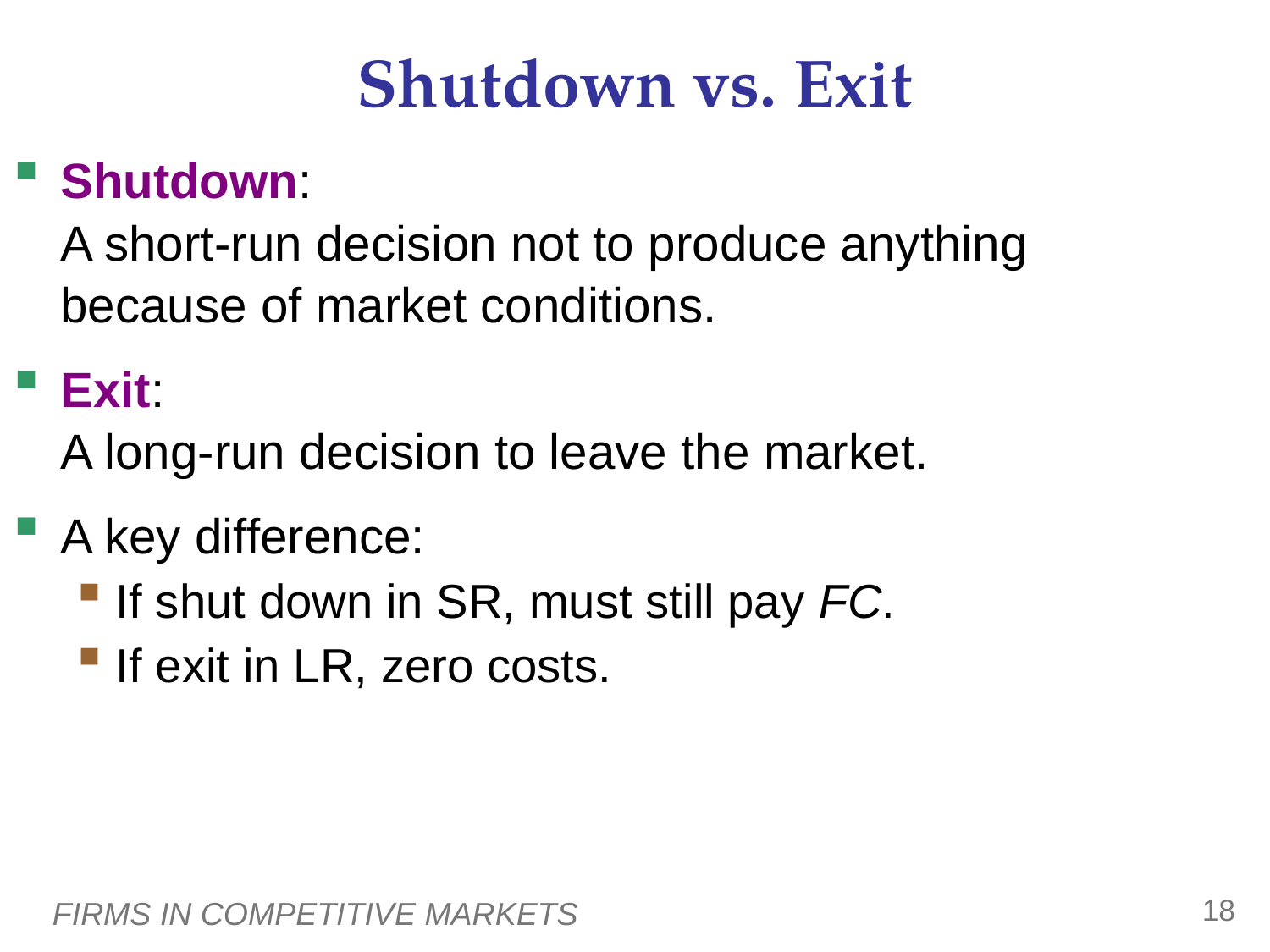

Shutdown vs. Exit
0
Shutdown:
A short-run decision not to produce anything because of market conditions.
Exit:
A long-run decision to leave the market.
A key difference:
If shut down in SR, must still pay FC.
If exit in LR, zero costs.

18
FIRMS IN COMPETITIVE MARKETS